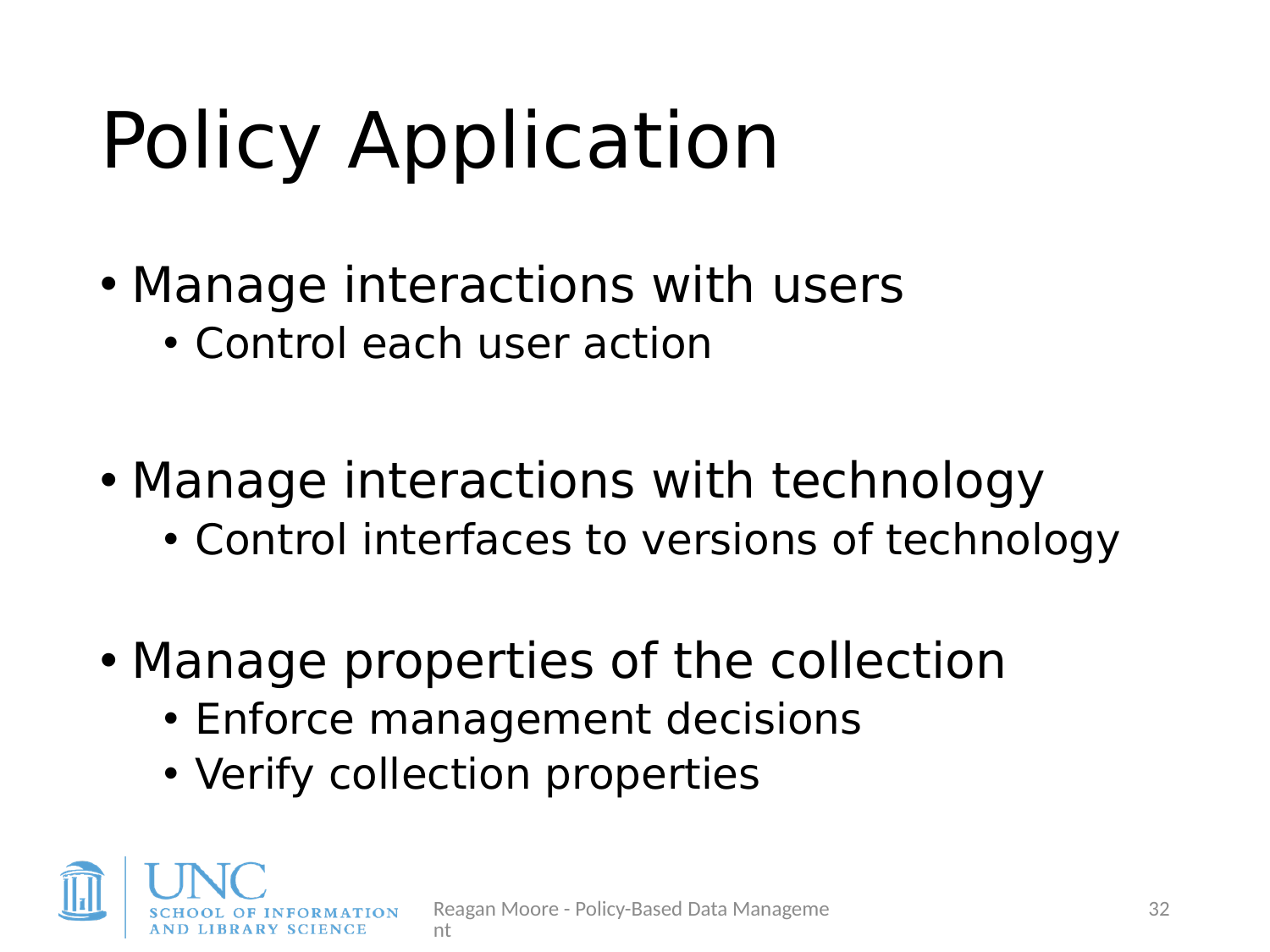

# Policy Application
Manage interactions with users
Control each user action

Manage interactions with technology
Control interfaces to versions of technology

Manage properties of the collection
Enforce management decisions
Verify collection properties
Reagan Moore - Policy-Based Data Management
32